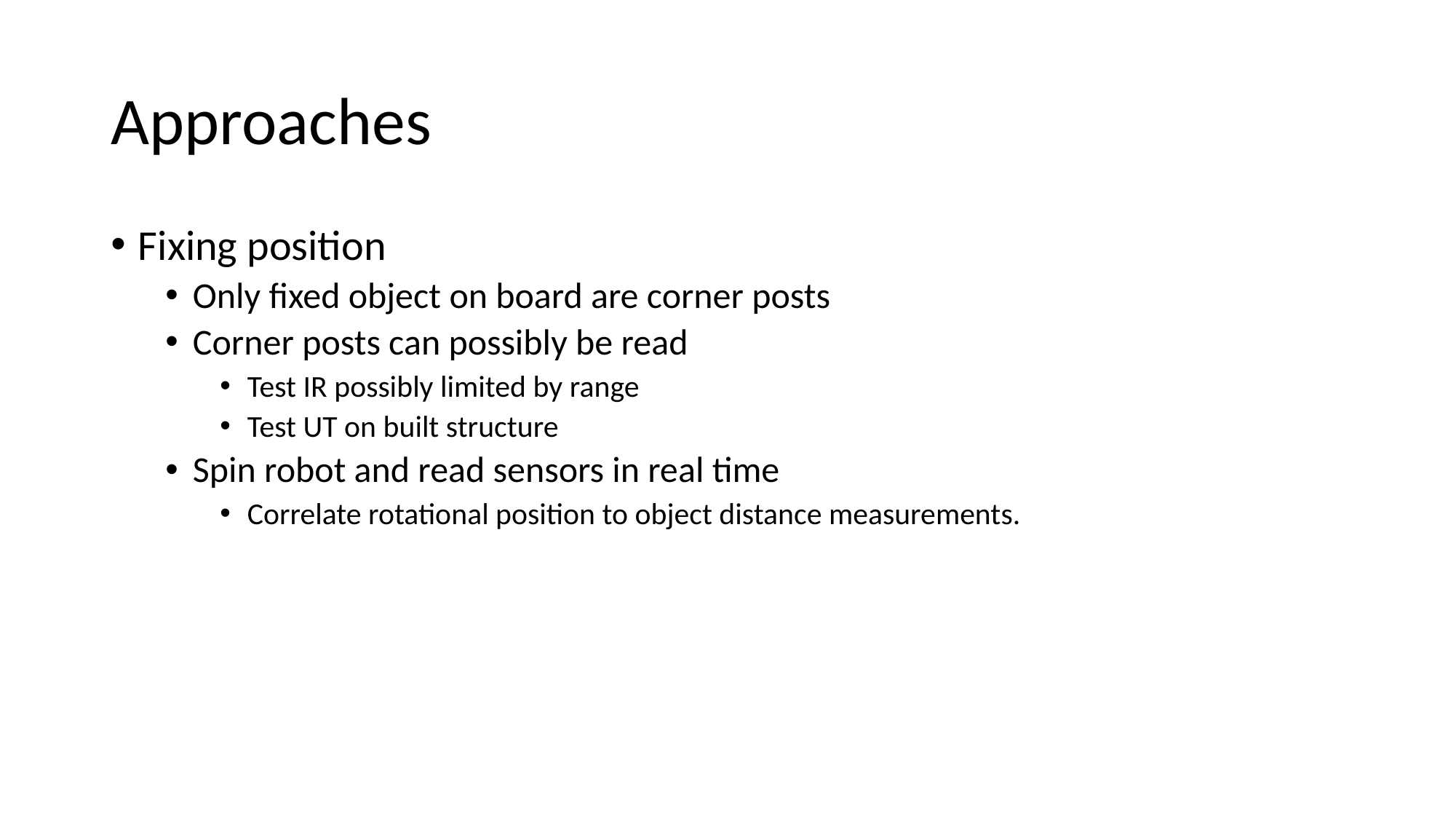

# Approaches
Fixing position
Only fixed object on board are corner posts
Corner posts can possibly be read
Test IR possibly limited by range
Test UT on built structure
Spin robot and read sensors in real time
Correlate rotational position to object distance measurements.